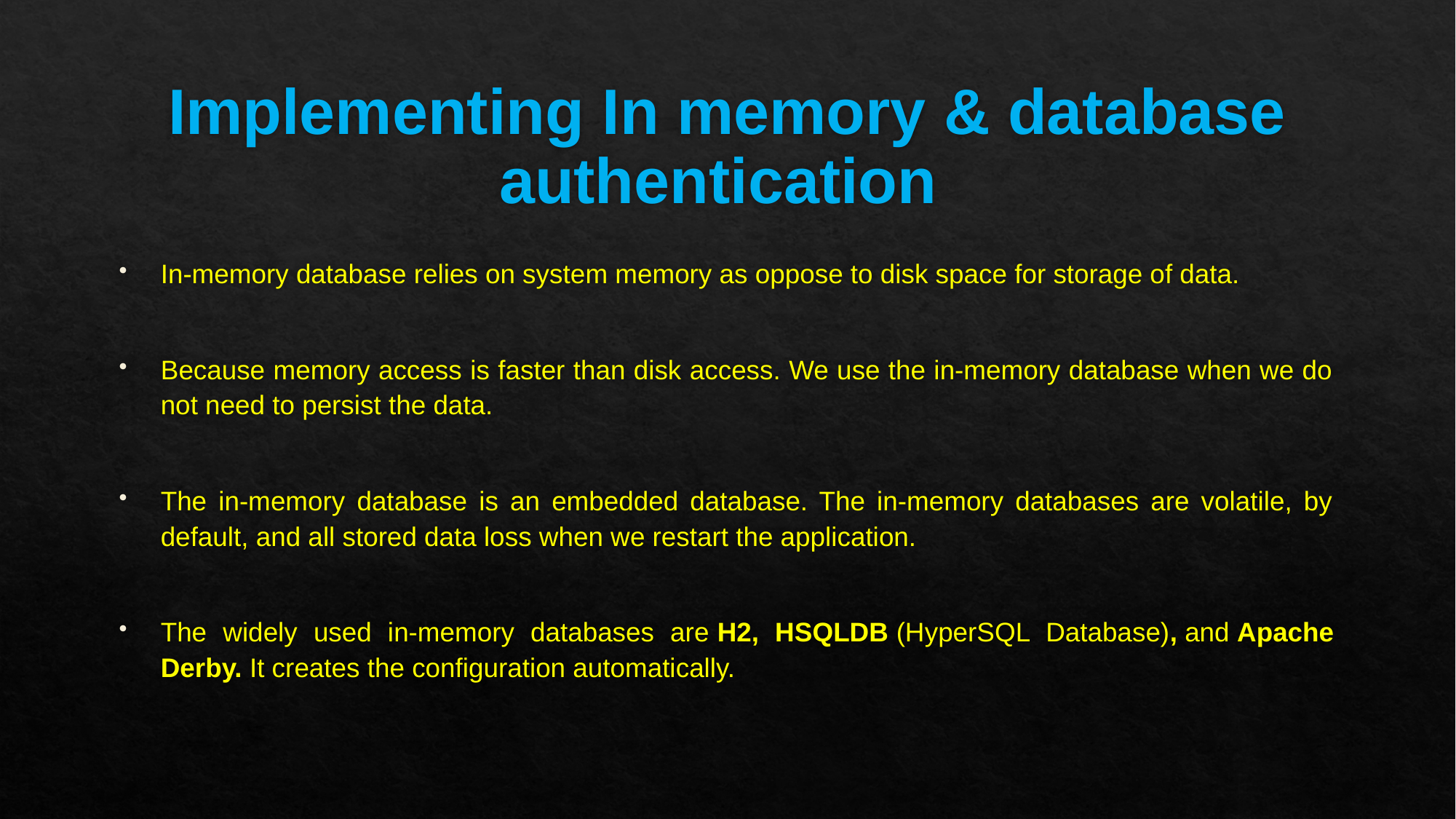

# Implementing In memory & database authentication
In-memory database relies on system memory as oppose to disk space for storage of data.

Because memory access is faster than disk access. We use the in-memory database when we do not need to persist the data.

The in-memory database is an embedded database. The in-memory databases are volatile, by default, and all stored data loss when we restart the application.

The widely used in-memory databases are H2, HSQLDB (HyperSQL Database), and Apache Derby. It creates the configuration automatically.